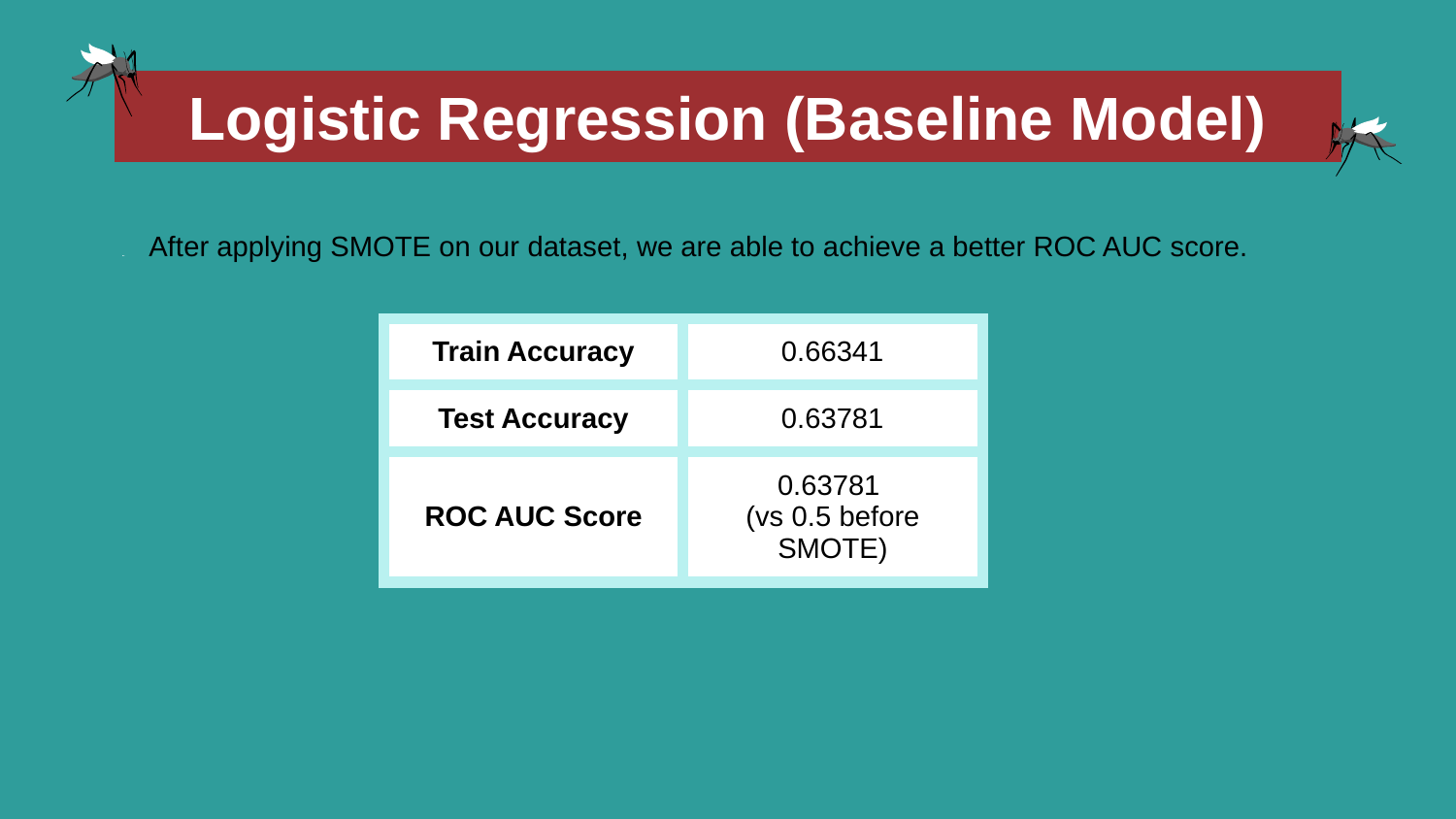

# Logistic Regression (Baseline Model)

After applying SMOTE on our dataset, we are able to achieve a better ROC AUC score.
| Train Accuracy | 0.66341 |
| --- | --- |
| Test Accuracy | 0.63781 |
| ROC AUC Score | 0.63781 (vs 0.5 before SMOTE) |